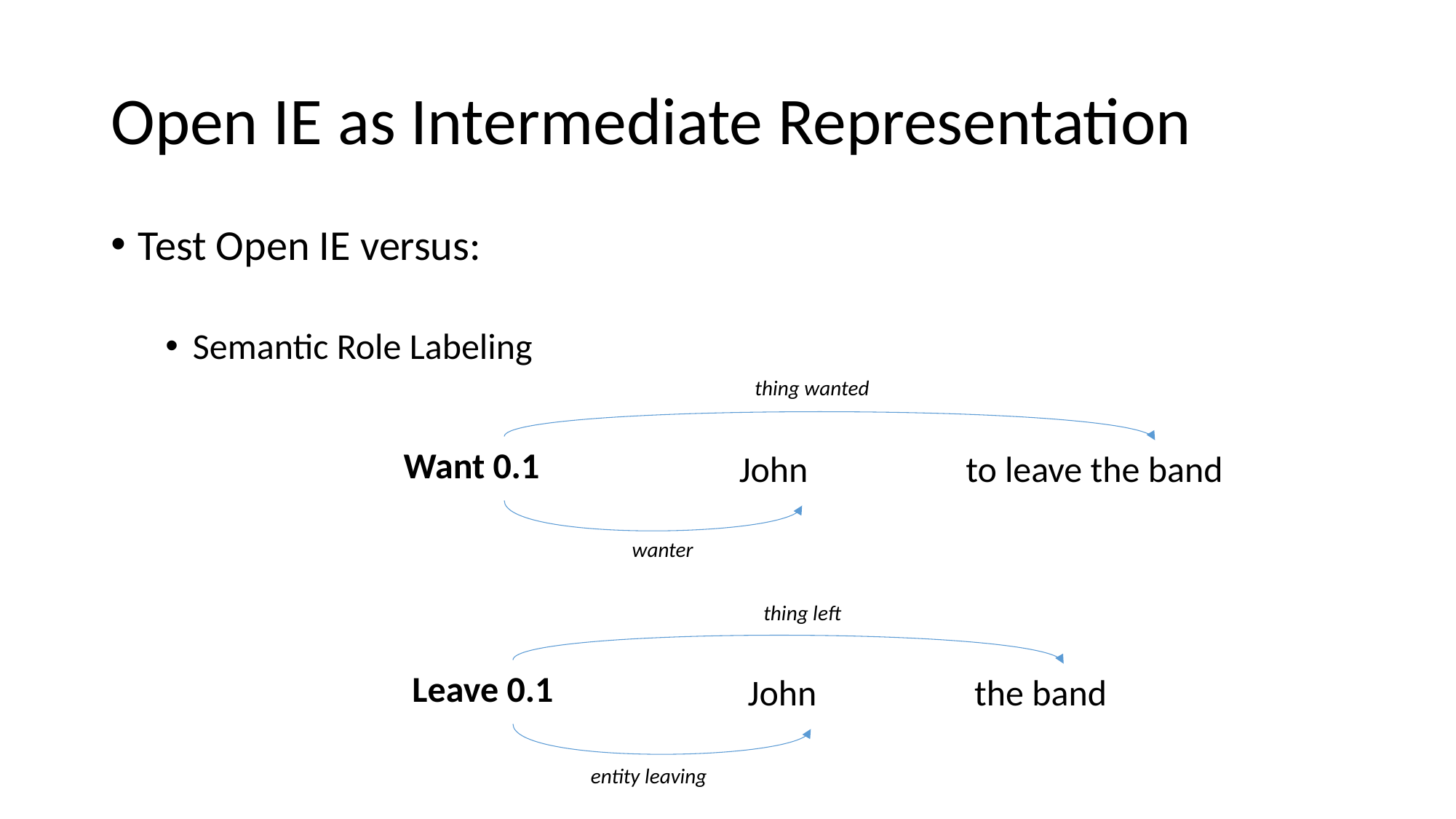

# Open IE as Intermediate Representation
Test Open IE versus:
Semantic Role Labeling
thing wanted
Want 0.1
John

to leave the band

wanter
thing left
Leave 0.1
John

the band

entity leaving